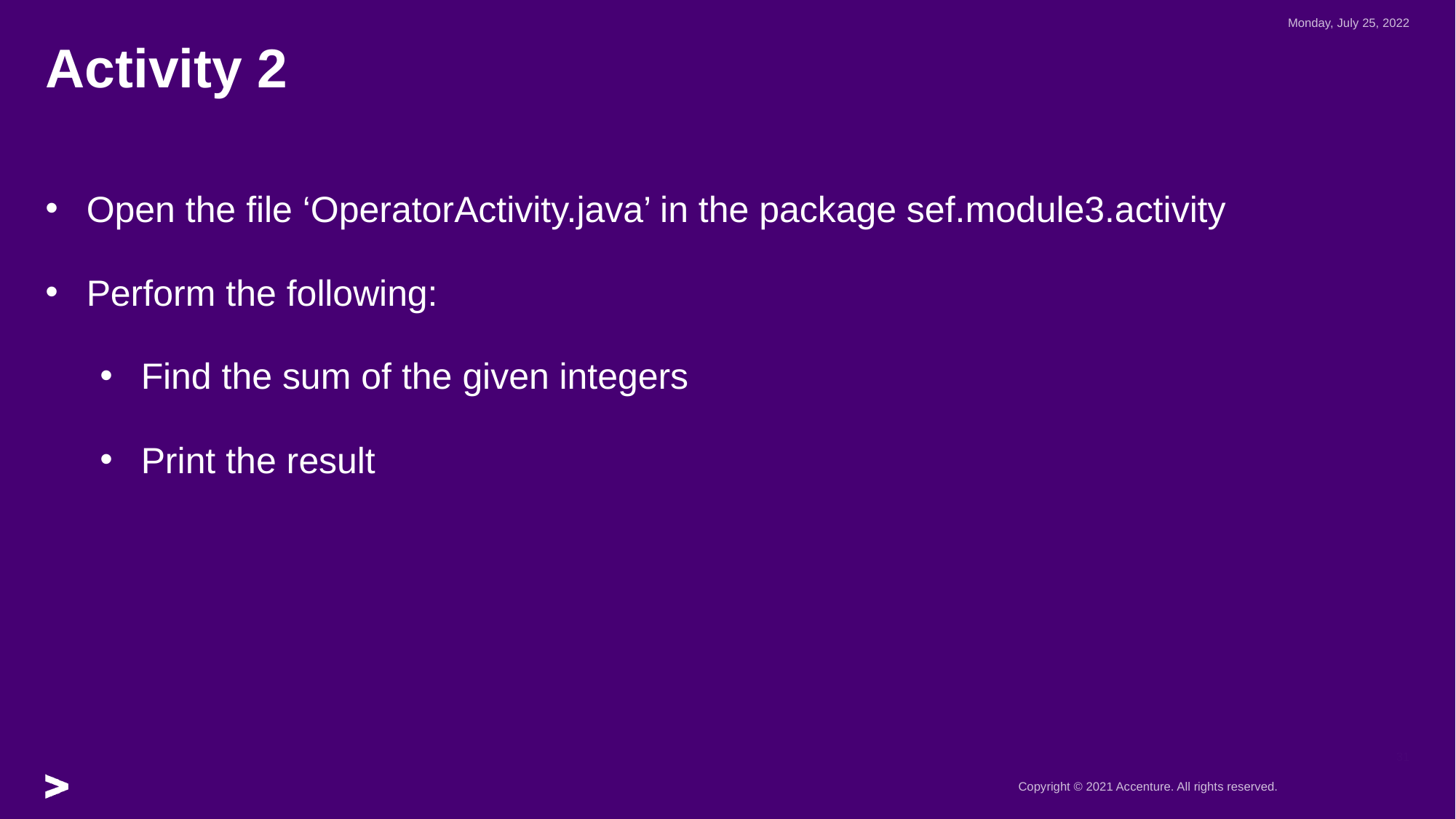

Monday, July 25, 2022
# Activity 2
Open the file ‘OperatorActivity.java’ in the package sef.module3.activity
Perform the following:
Find the sum of the given integers
Print the result

31